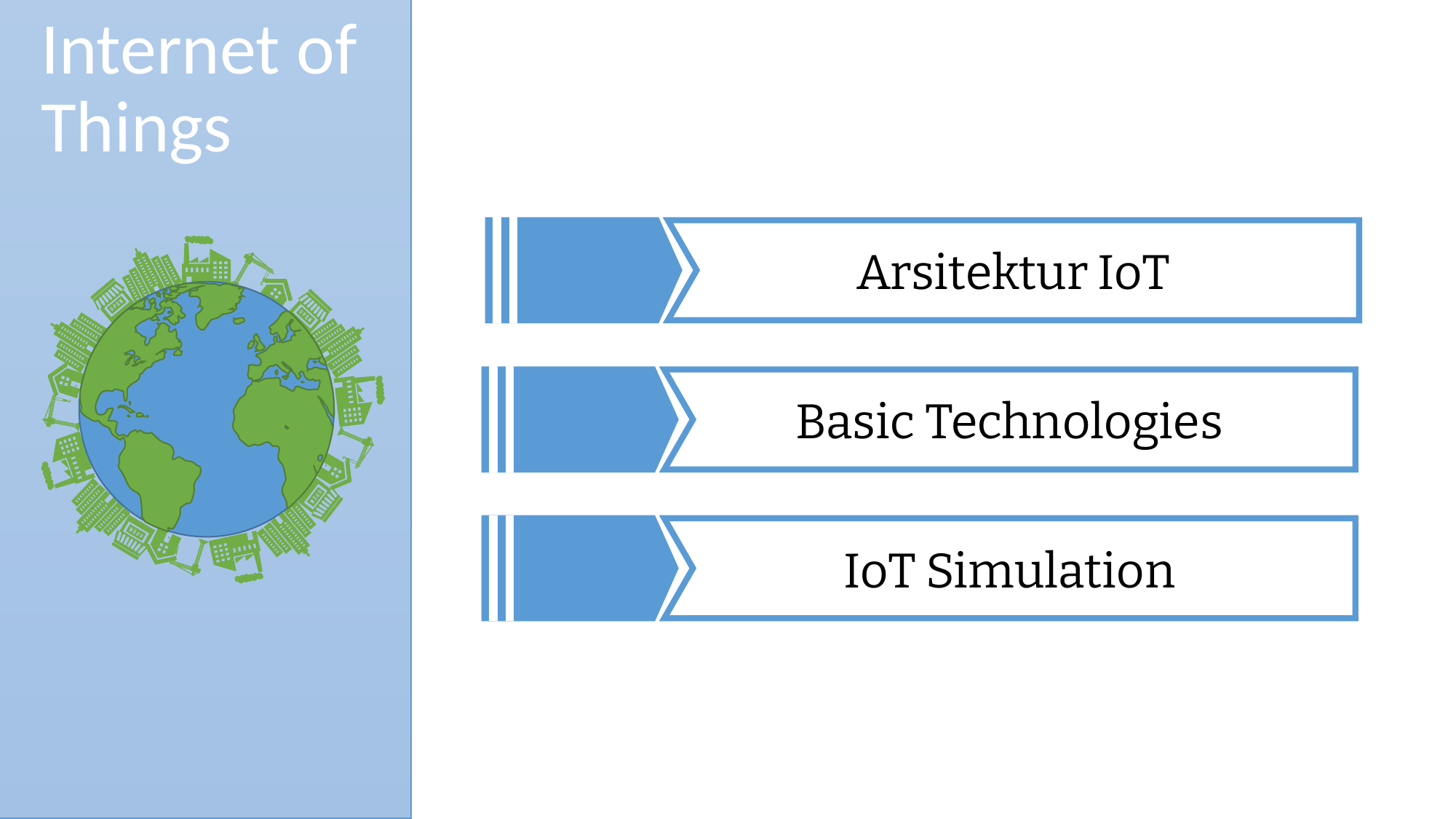

Internet of Things

Arsitektur IoT

Basic Technologies

IoT Simulation